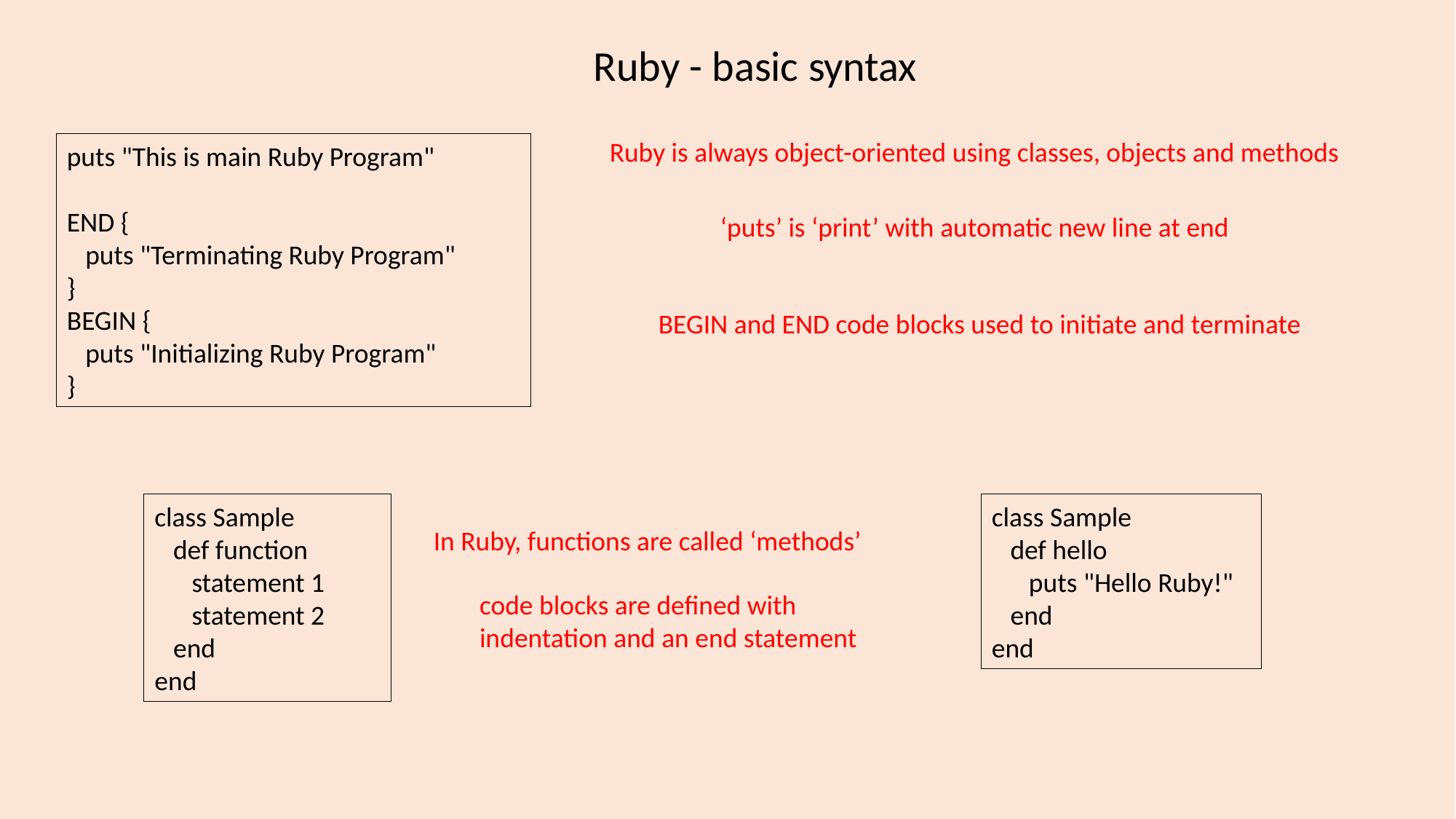

Ruby - basic syntax
Ruby is always object-oriented using classes, objects and methods
puts "This is main Ruby Program"

END {
   puts "Terminating Ruby Program"
}
BEGIN {
   puts "Initializing Ruby Program"
}
‘puts’ is ‘print’ with automatic new line at end
BEGIN and END code blocks used to initiate and terminate
class Sample
   def function
      statement 1
      statement 2
   end
end
class Sample
   def hello
      puts "Hello Ruby!"
   end
end
In Ruby, functions are called ‘methods’
code blocks are defined with indentation and an end statement